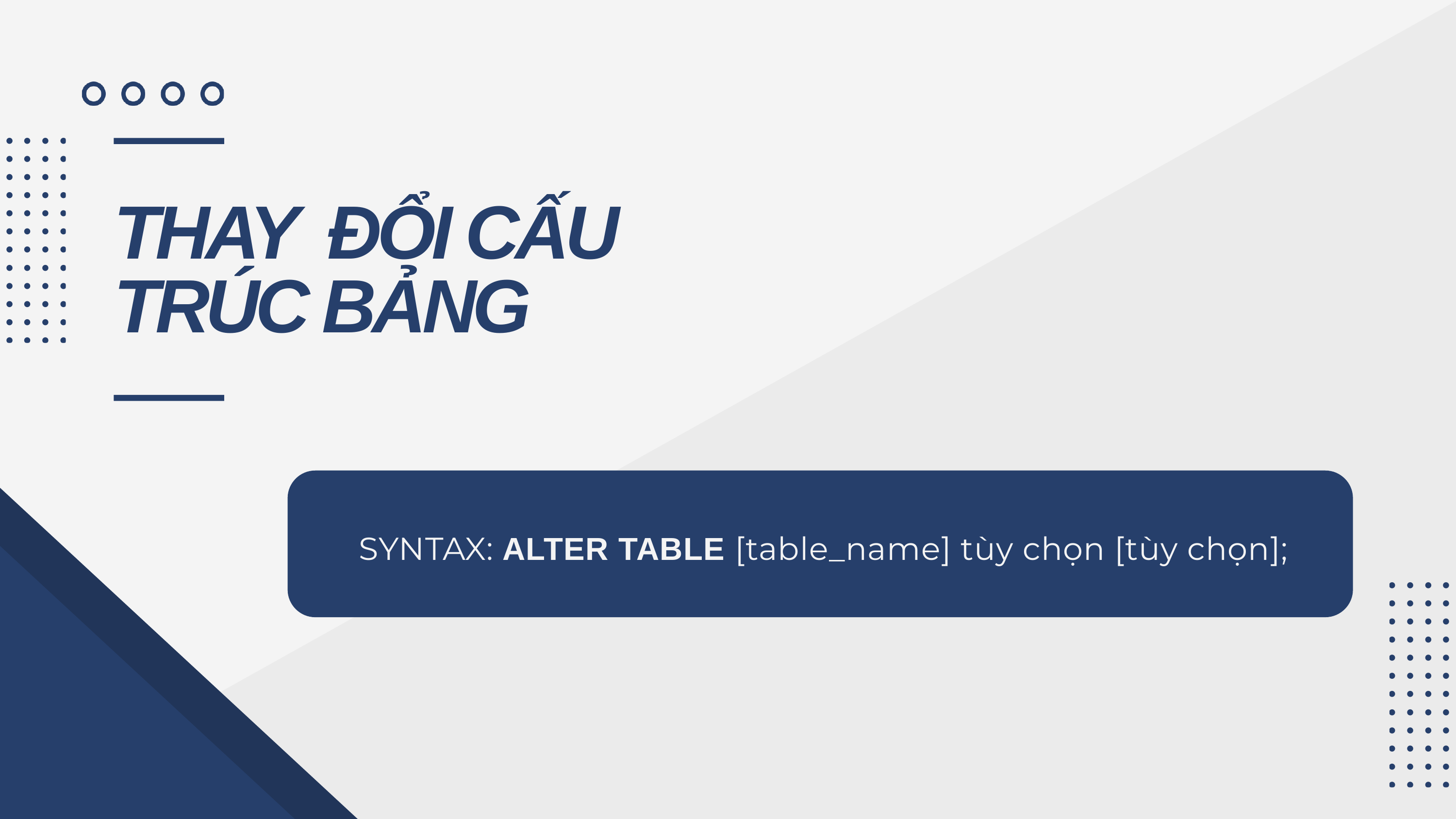

THAY  ĐỔI CẤU TRÚC BẢNG

SYNTAX: ALTER TABLE [table_name] tùy chọn [tùy chọn];